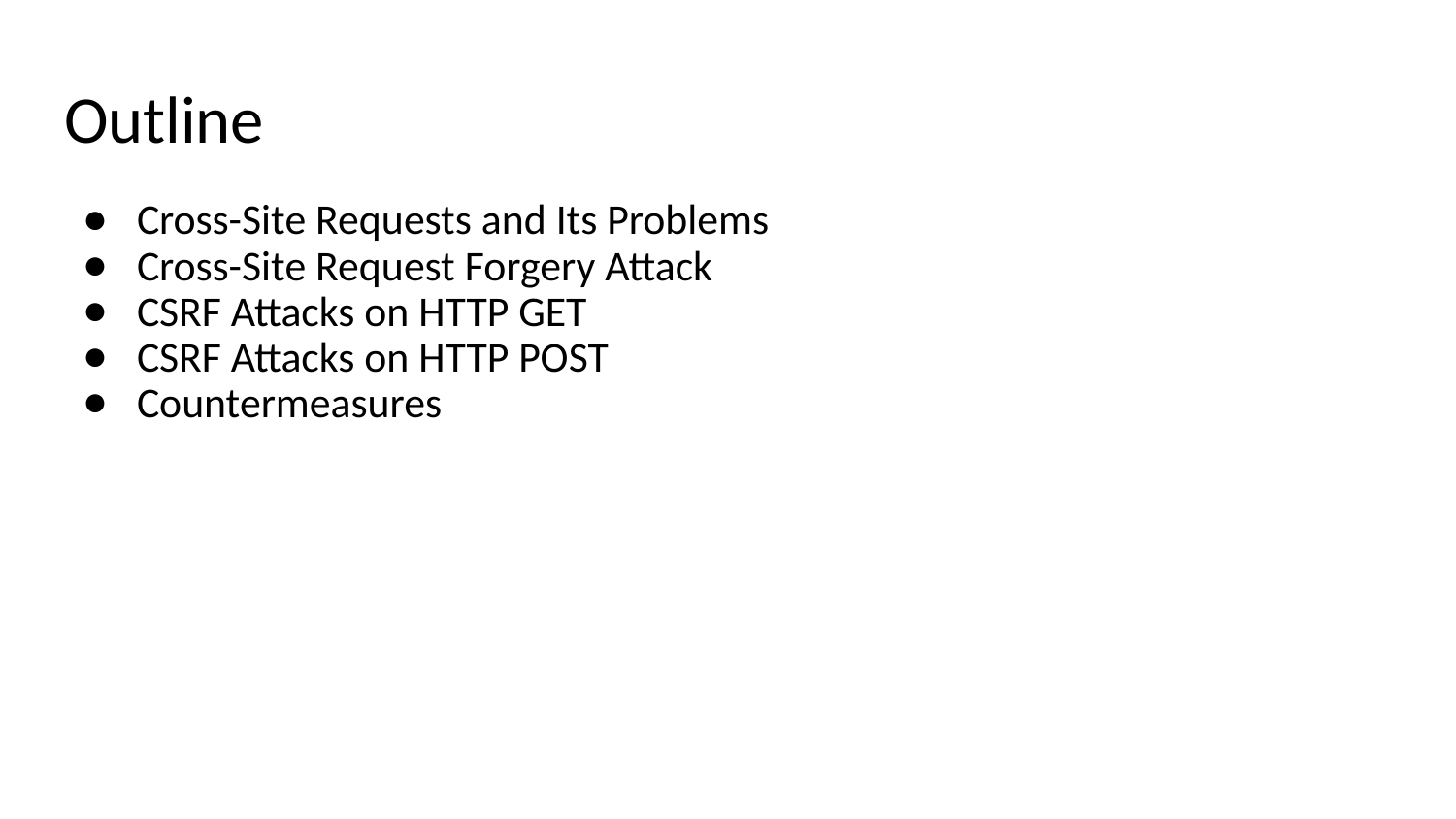

# Outline
Cross-Site Requests and Its Problems
Cross-Site Request Forgery Attack
CSRF Attacks on HTTP GET
CSRF Attacks on HTTP POST
Countermeasures